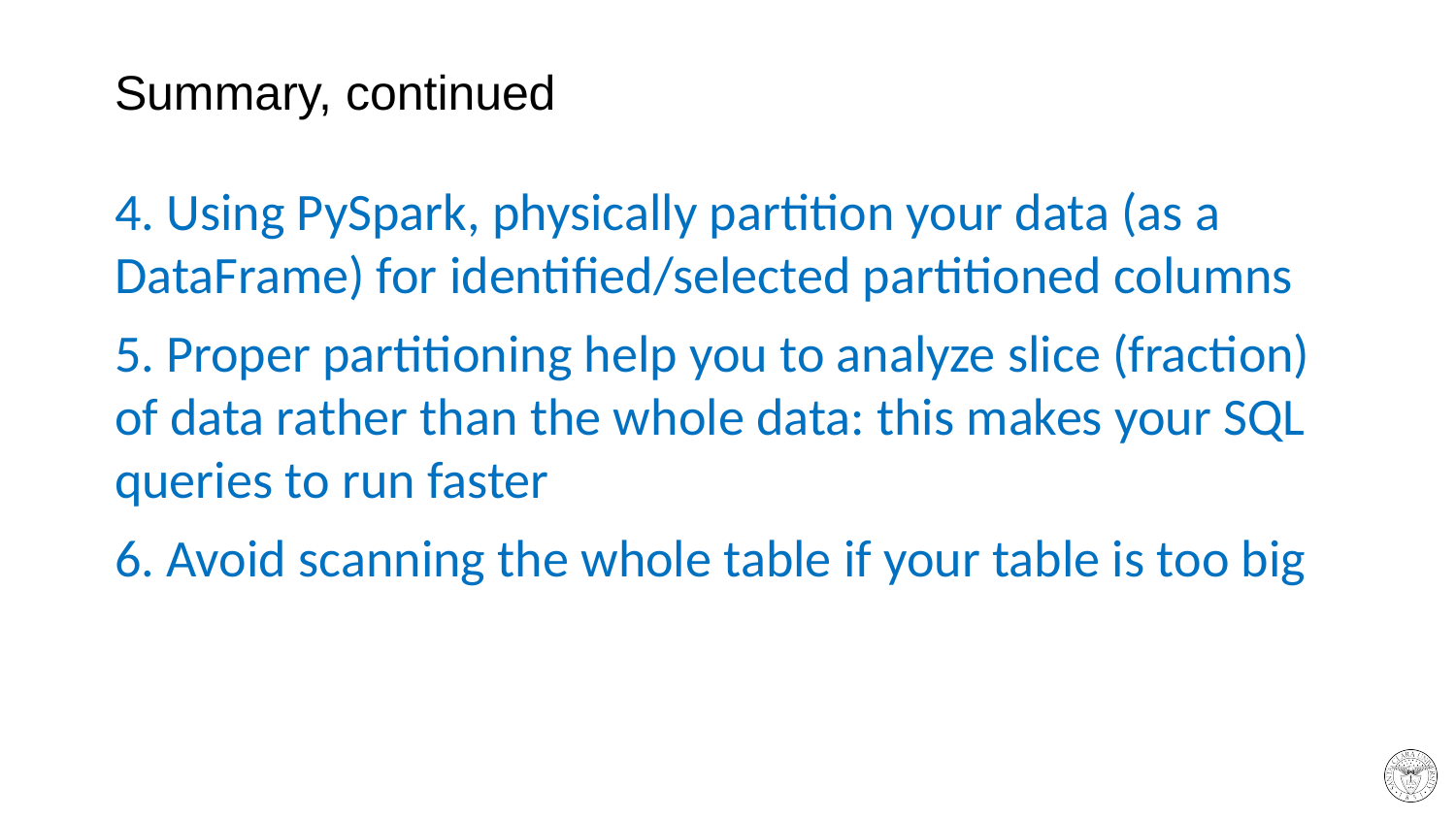

# Summary, continued
4. Using PySpark, physically partition your data (as a DataFrame) for identified/selected partitioned columns
5. Proper partitioning help you to analyze slice (fraction) of data rather than the whole data: this makes your SQL queries to run faster
6. Avoid scanning the whole table if your table is too big